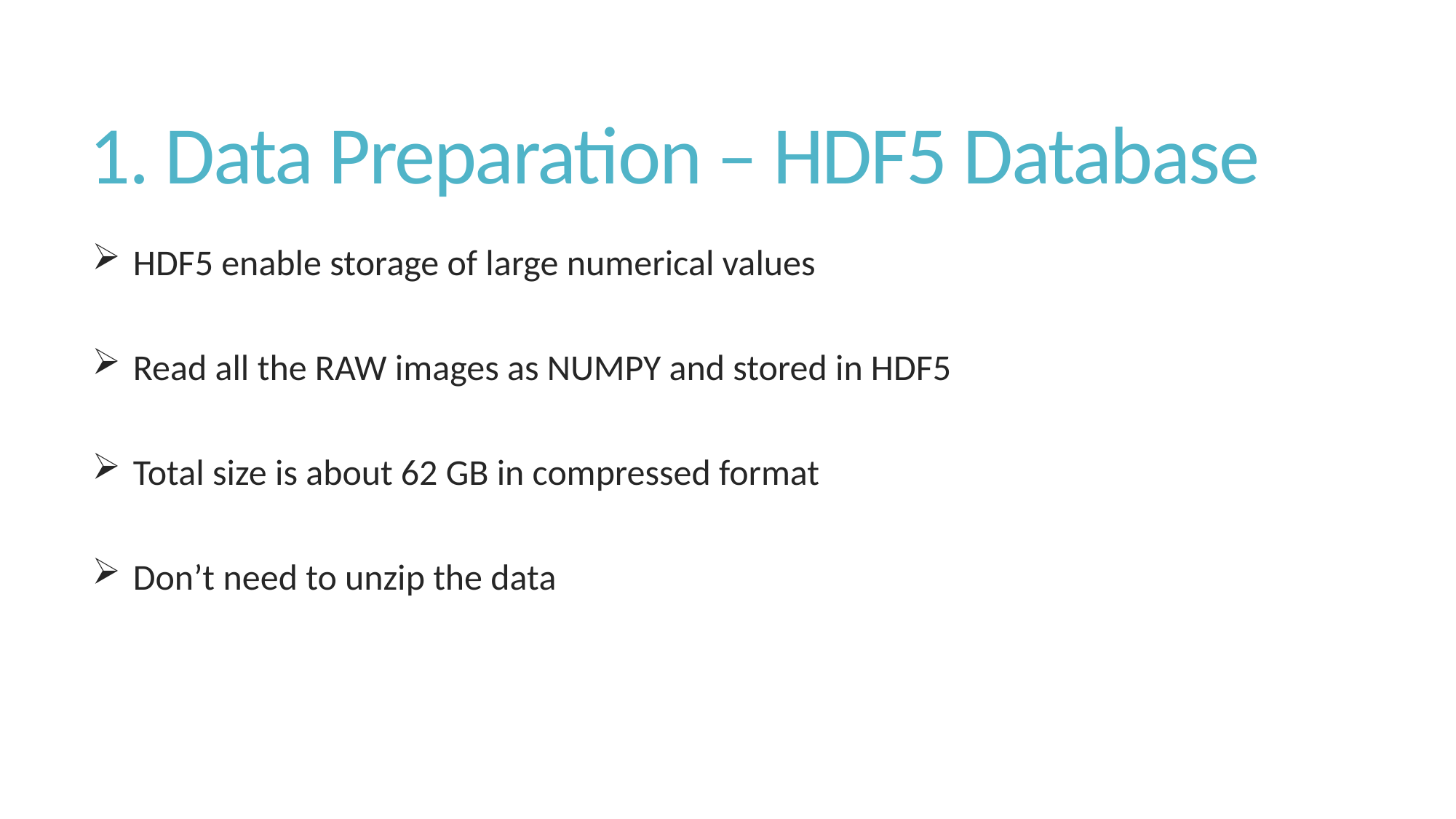

# 1. Data Preparation – HDF5 Database
HDF5 enable storage of large numerical values

Read all the RAW images as NUMPY and stored in HDF5

Total size is about 62 GB in compressed format

Don’t need to unzip the data